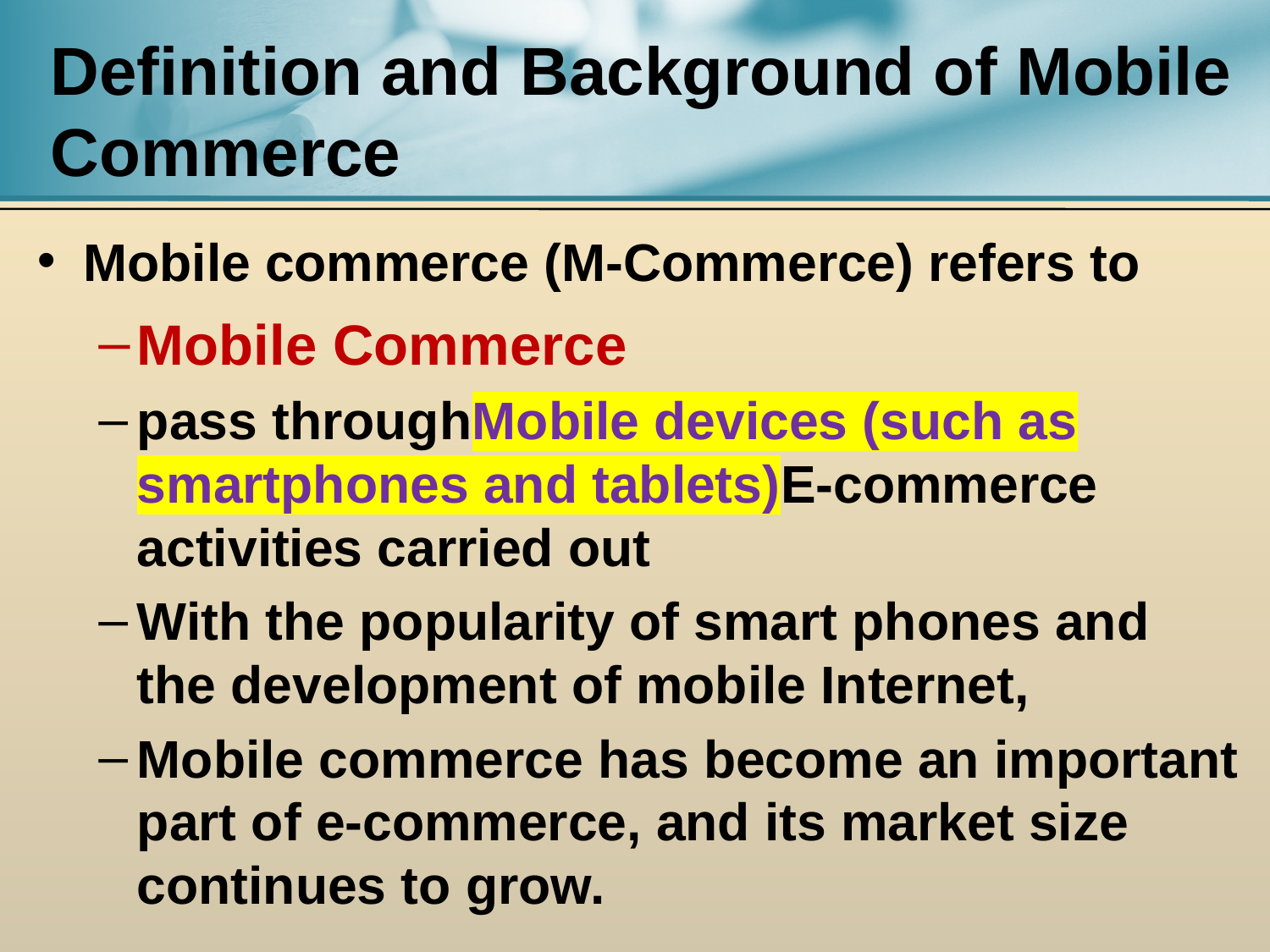

# Definition and Background of Mobile Commerce
Mobile commerce (M-Commerce) refers to
Mobile Commerce
pass throughMobile devices (such as smartphones and tablets)E-commerce activities carried out
With the popularity of smart phones and the development of mobile Internet,
Mobile commerce has become an important part of e-commerce, and its market size continues to grow.